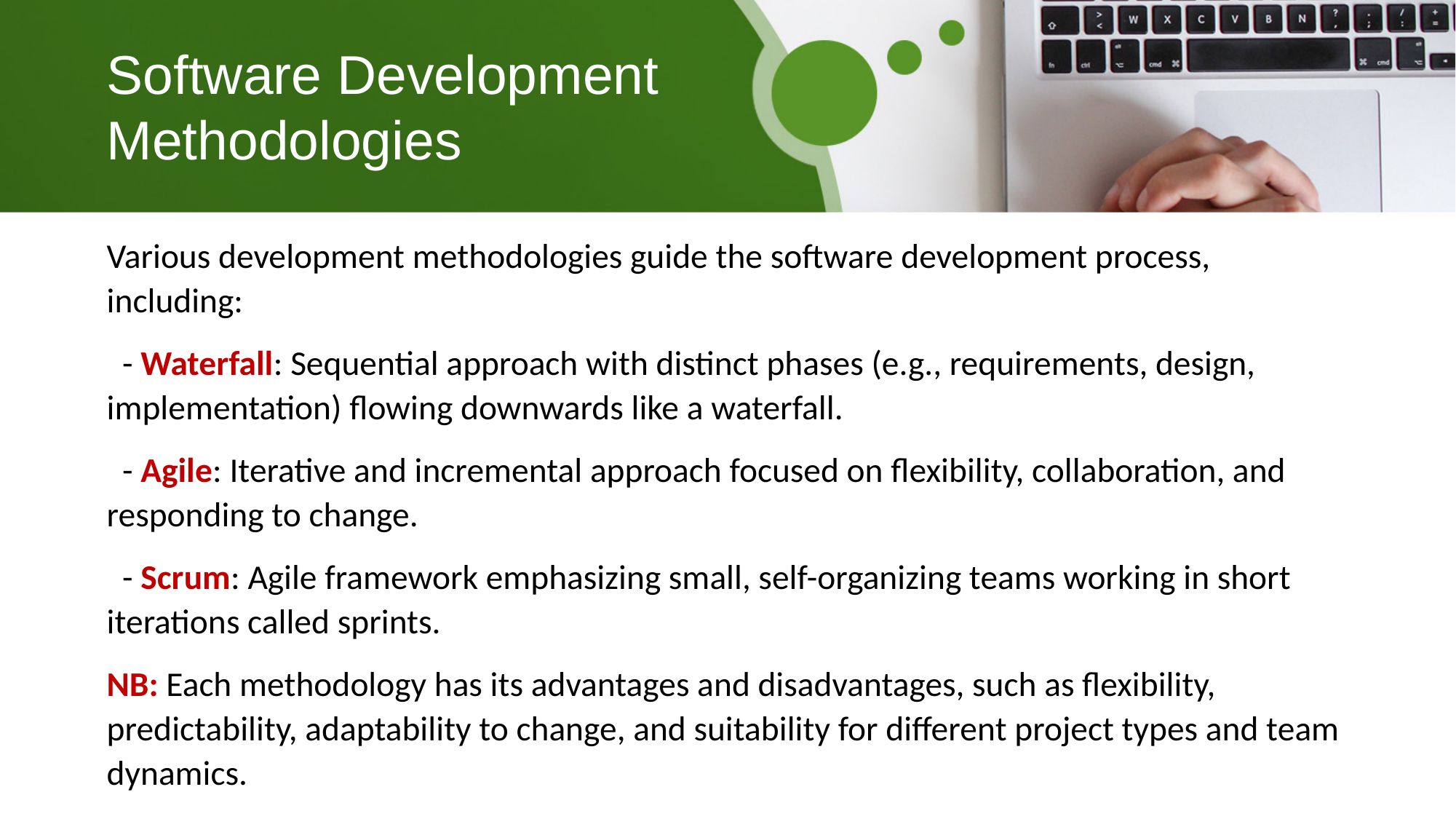

# Software Development Methodologies
Various development methodologies guide the software development process, including:
  - Waterfall: Sequential approach with distinct phases (e.g., requirements, design, implementation) flowing downwards like a waterfall.
  - Agile: Iterative and incremental approach focused on flexibility, collaboration, and responding to change.
  - Scrum: Agile framework emphasizing small, self-organizing teams working in short iterations called sprints.
NB: Each methodology has its advantages and disadvantages, such as flexibility, predictability, adaptability to change, and suitability for different project types and team dynamics.